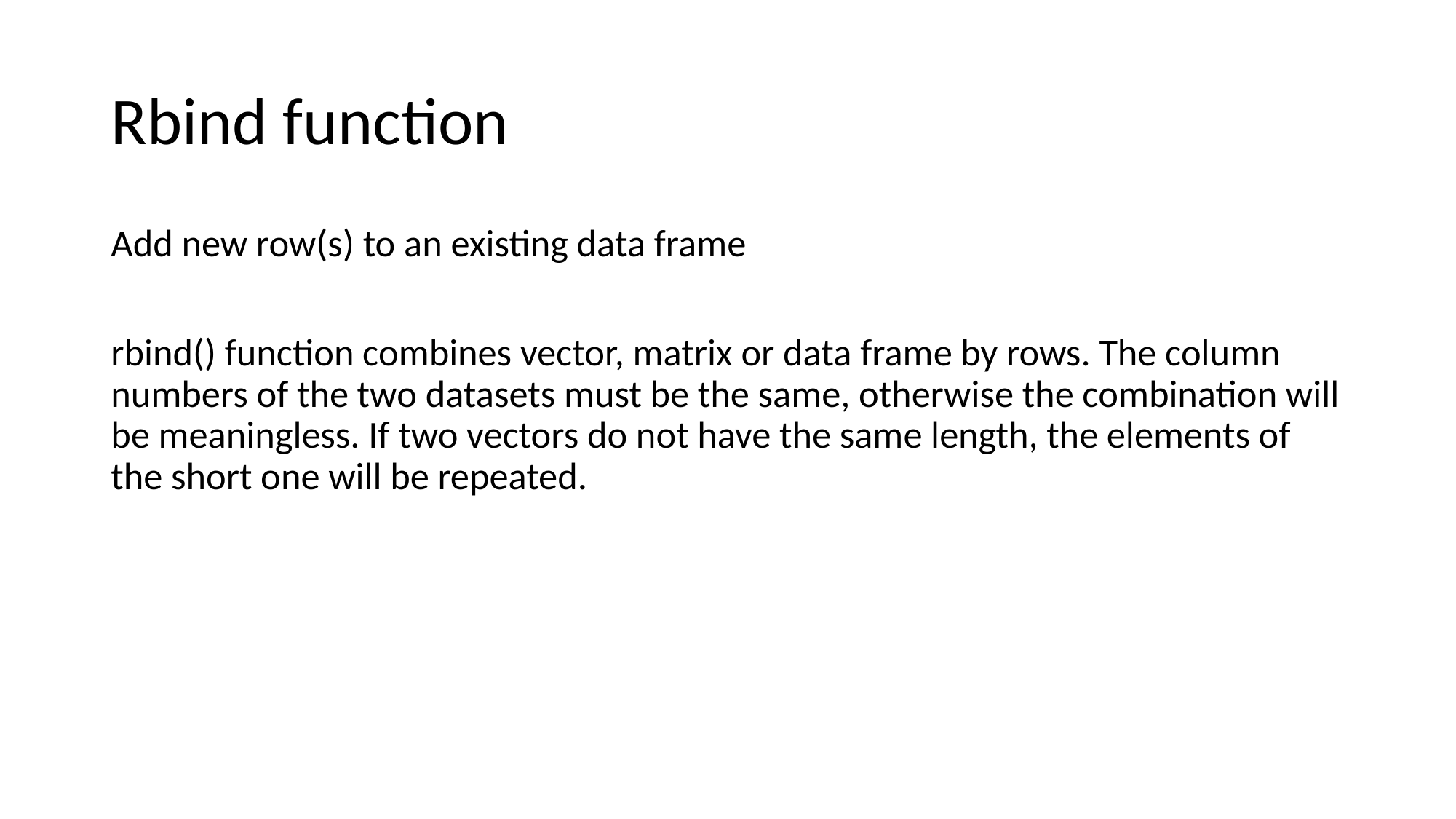

# Rbind function
Add new row(s) to an existing data frame

rbind() function combines vector, matrix or data frame by rows. The column numbers of the two datasets must be the same, otherwise the combination will be meaningless. If two vectors do not have the same length, the elements of the short one will be repeated.